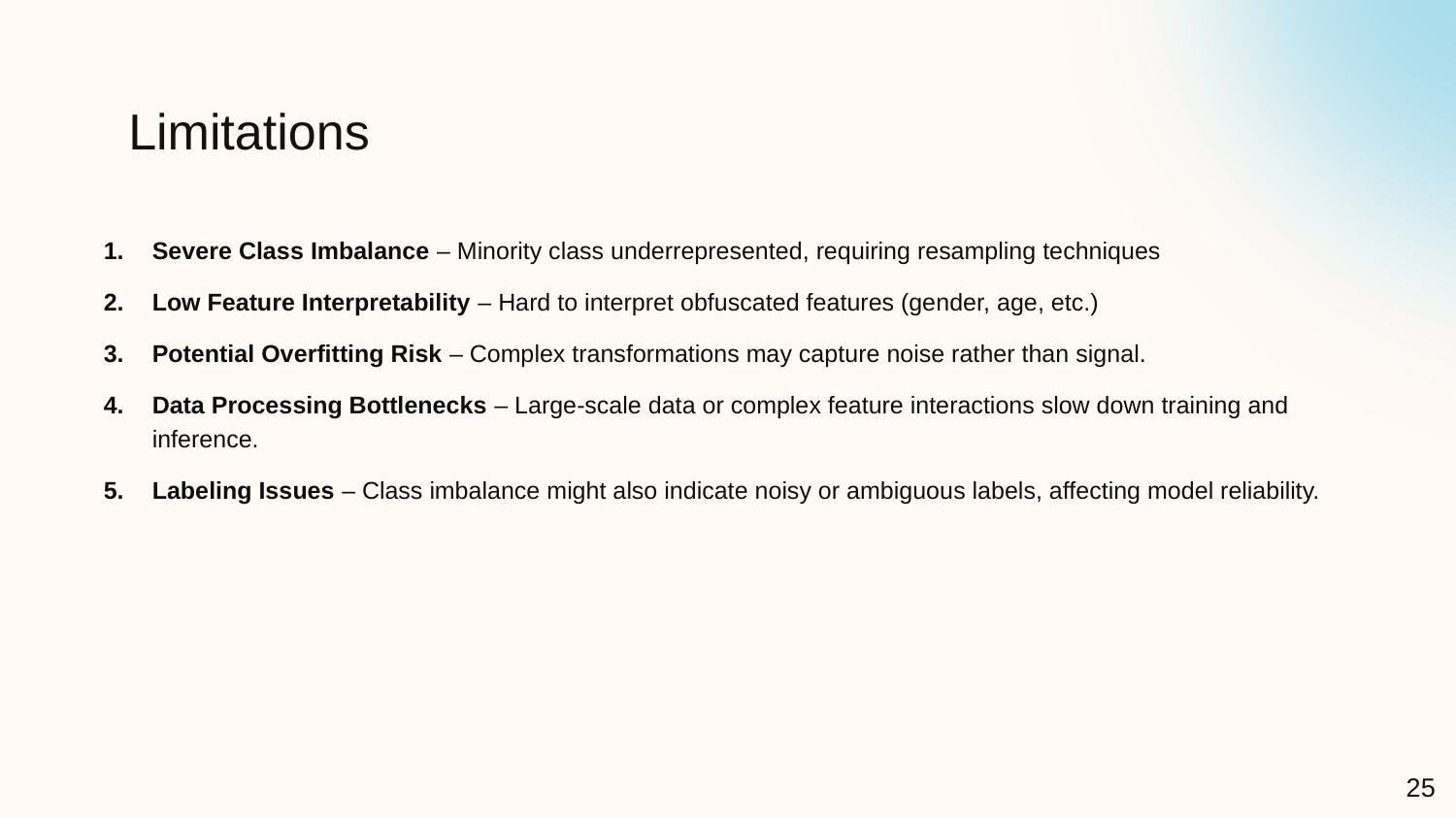

# Limitations
Severe Class Imbalance – Minority class underrepresented, requiring resampling techniques
Low Feature Interpretability – Hard to interpret obfuscated features (gender, age, etc.)
Potential Overfitting Risk – Complex transformations may capture noise rather than signal.
Data Processing Bottlenecks – Large-scale data or complex feature interactions slow down training and inference.
Labeling Issues – Class imbalance might also indicate noisy or ambiguous labels, affecting model reliability.

25